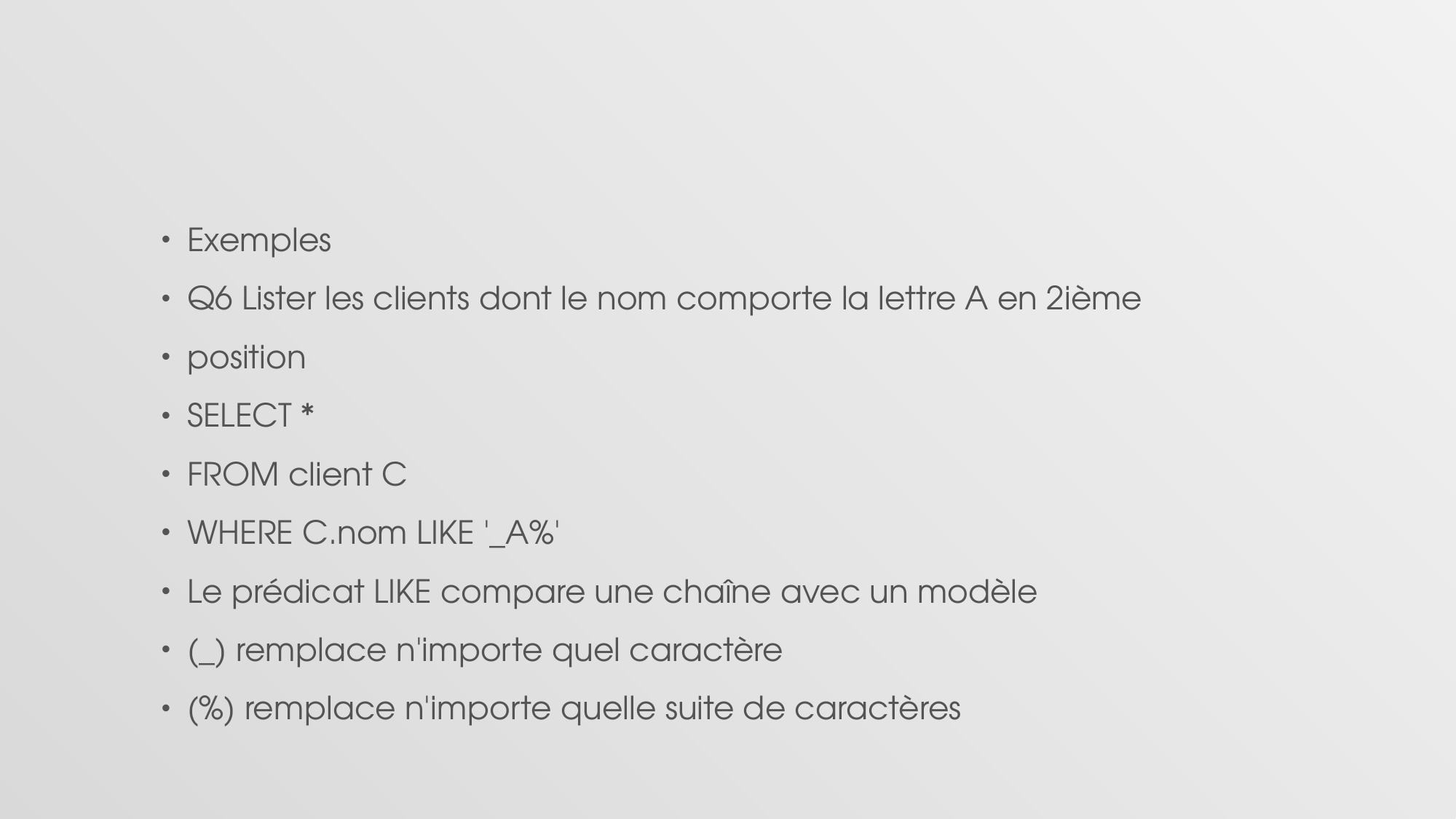

#
Exemples
Q6 Lister les clients dont le nom comporte la lettre A en 2ième
position
SELECT *
FROM client C
WHERE C.nom LIKE '_A%'
Le prédicat LIKE compare une chaîne avec un modèle
(_) remplace n'importe quel caractère
(%) remplace n'importe quelle suite de caractères